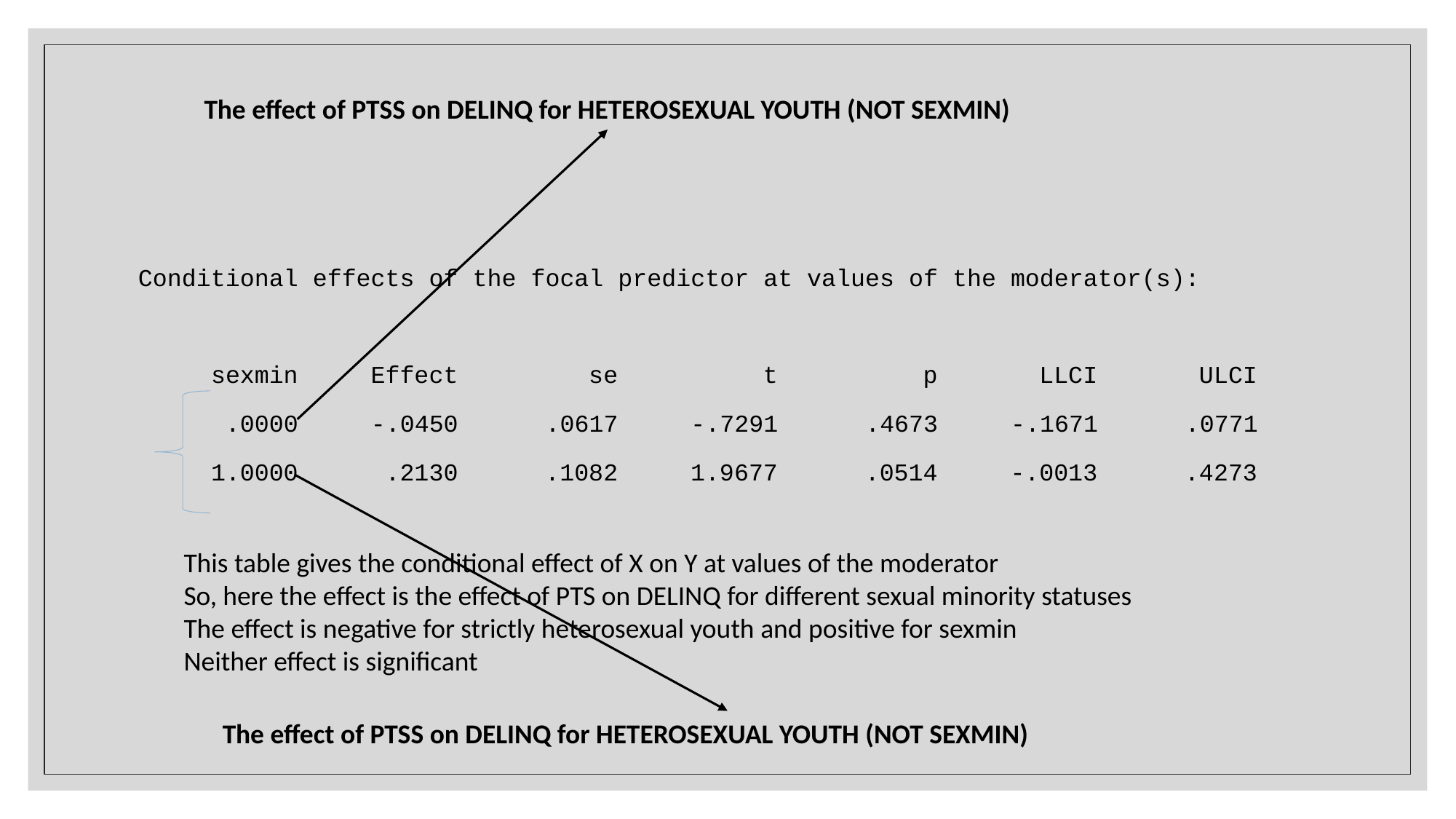

The effect of PTSS on DELINQ for HETEROSEXUAL YOUTH (NOT SEXMIN)
Conditional effects of the focal predictor at values of the moderator(s):

     sexmin     Effect         se          t          p       LLCI       ULCI
      .0000     -.0450      .0617     -.7291      .4673     -.1671      .0771
     1.0000      .2130      .1082     1.9677      .0514     -.0013      .4273

This table gives the conditional effect of X on Y at values of the moderator
So, here the effect is the effect of PTS on DELINQ for different sexual minority statuses
The effect is negative for strictly heterosexual youth and positive for sexmin
Neither effect is significant
The effect of PTSS on DELINQ for HETEROSEXUAL YOUTH (NOT SEXMIN)